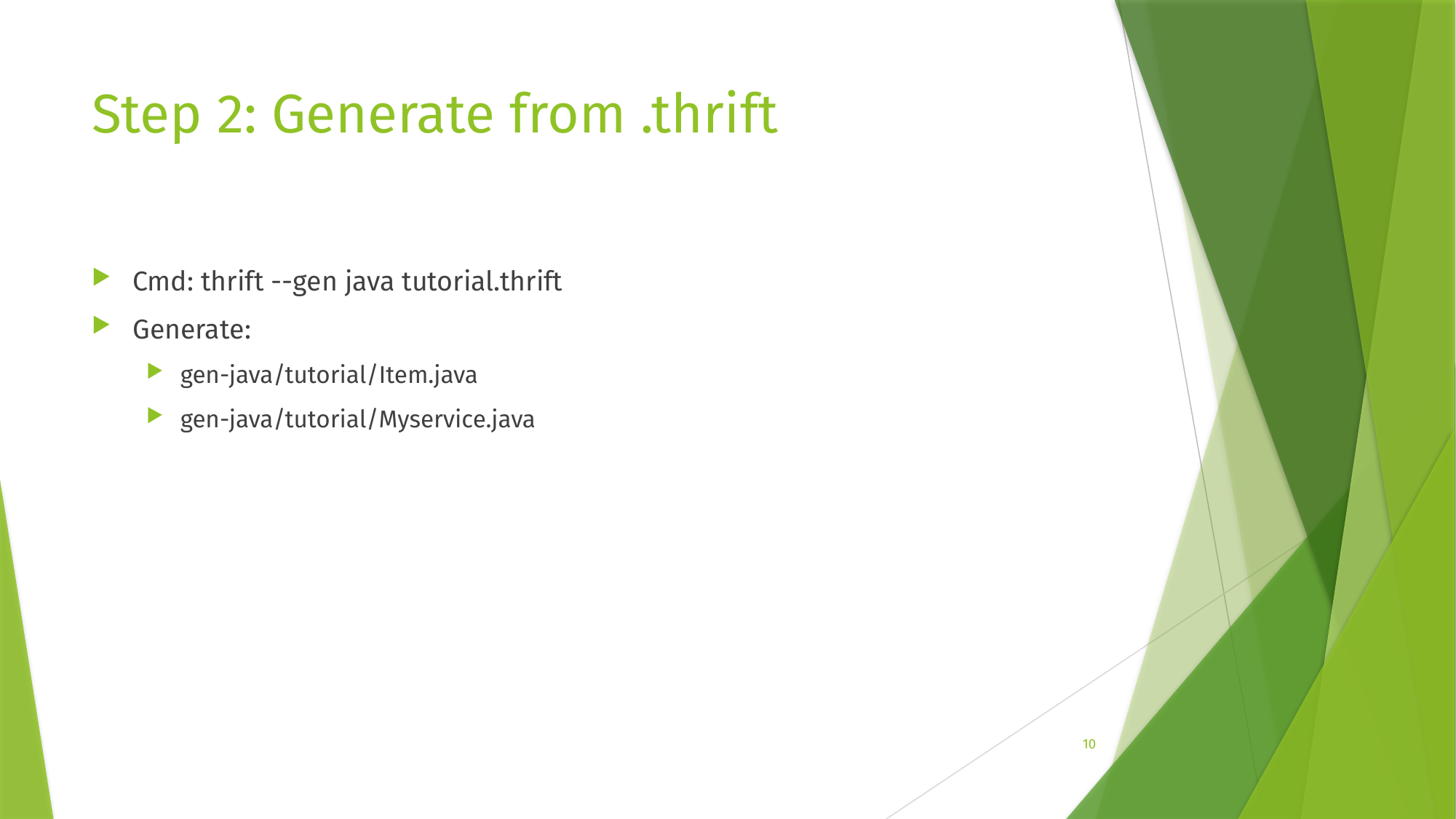

# Step 2: Generate from .thrift
Cmd: thrift --gen java tutorial.thrift
Generate:
gen-java/tutorial/Item.java
gen-java/tutorial/Myservice.java
10